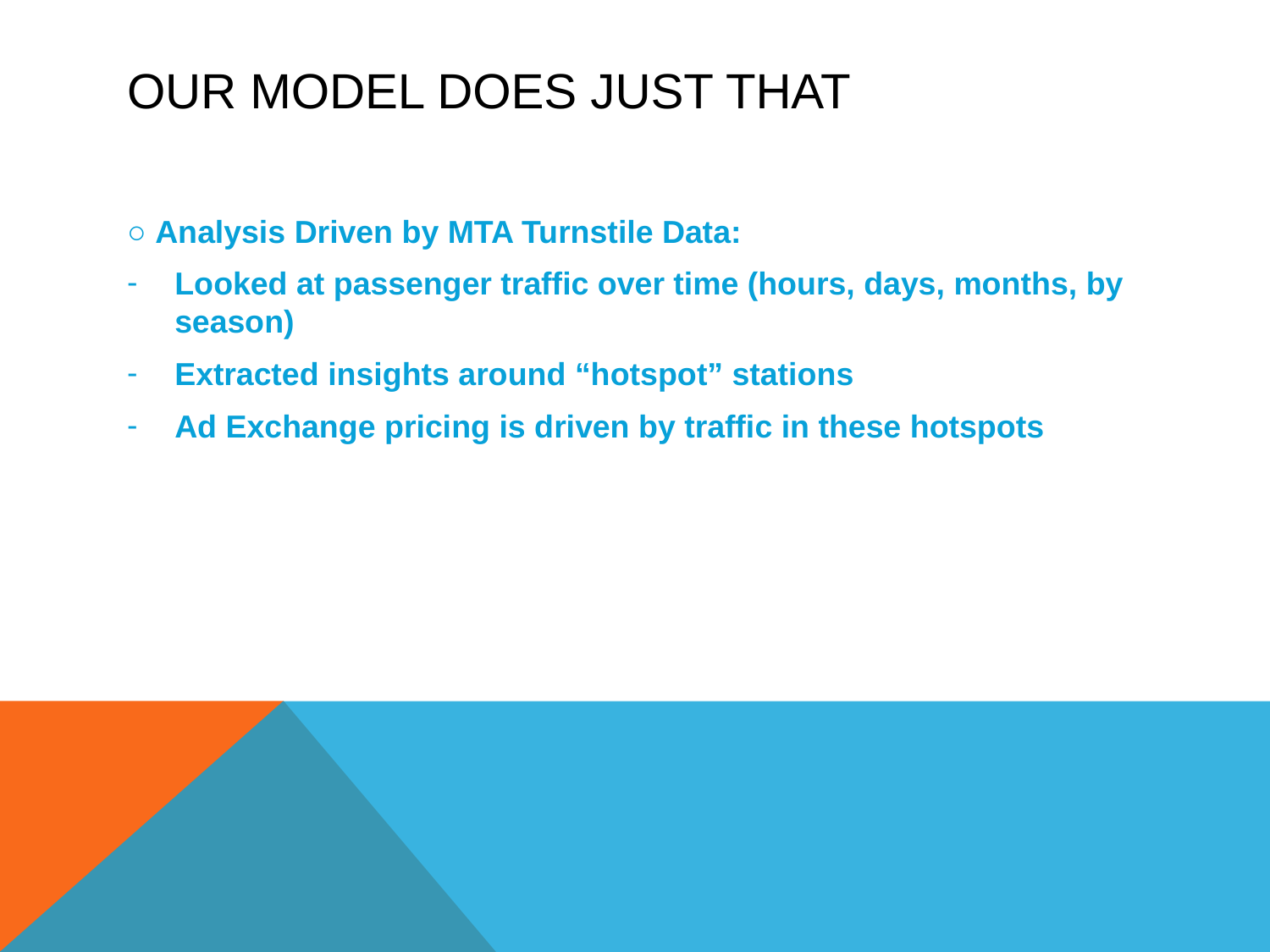

# Our Model does just that

○ Analysis Driven by MTA Turnstile Data:
Looked at passenger traffic over time (hours, days, months, by season)
Extracted insights around “hotspot” stations
Ad Exchange pricing is driven by traffic in these hotspots